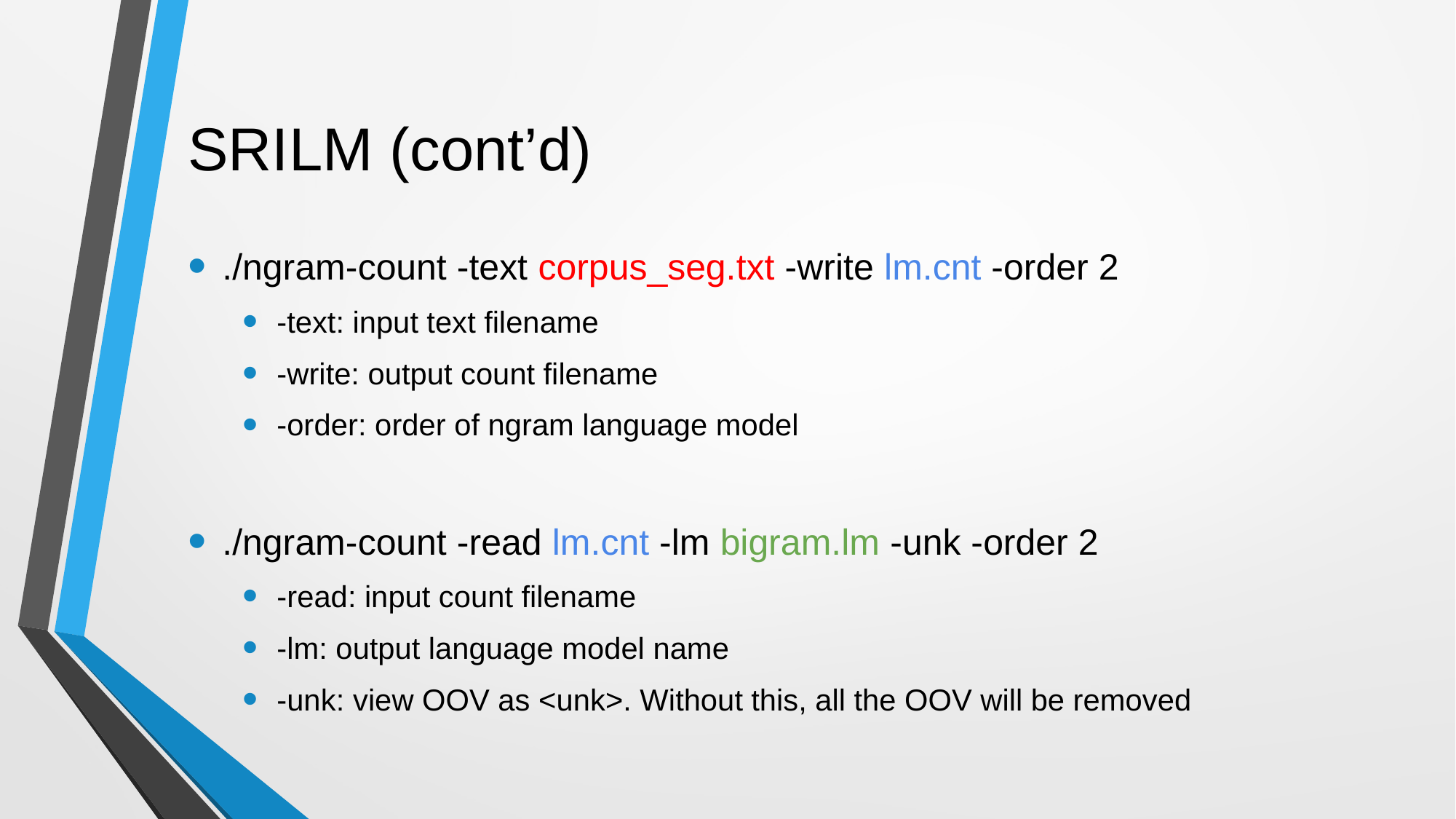

# SRILM (cont’d)
./ngram-count -text corpus_seg.txt -write lm.cnt -order 2
-text: input text filename
-write: output count filename
-order: order of ngram language model

./ngram-count -read lm.cnt -lm bigram.lm -unk -order 2
-read: input count filename
-lm: output language model name
-unk: view OOV as <unk>. Without this, all the OOV will be removed